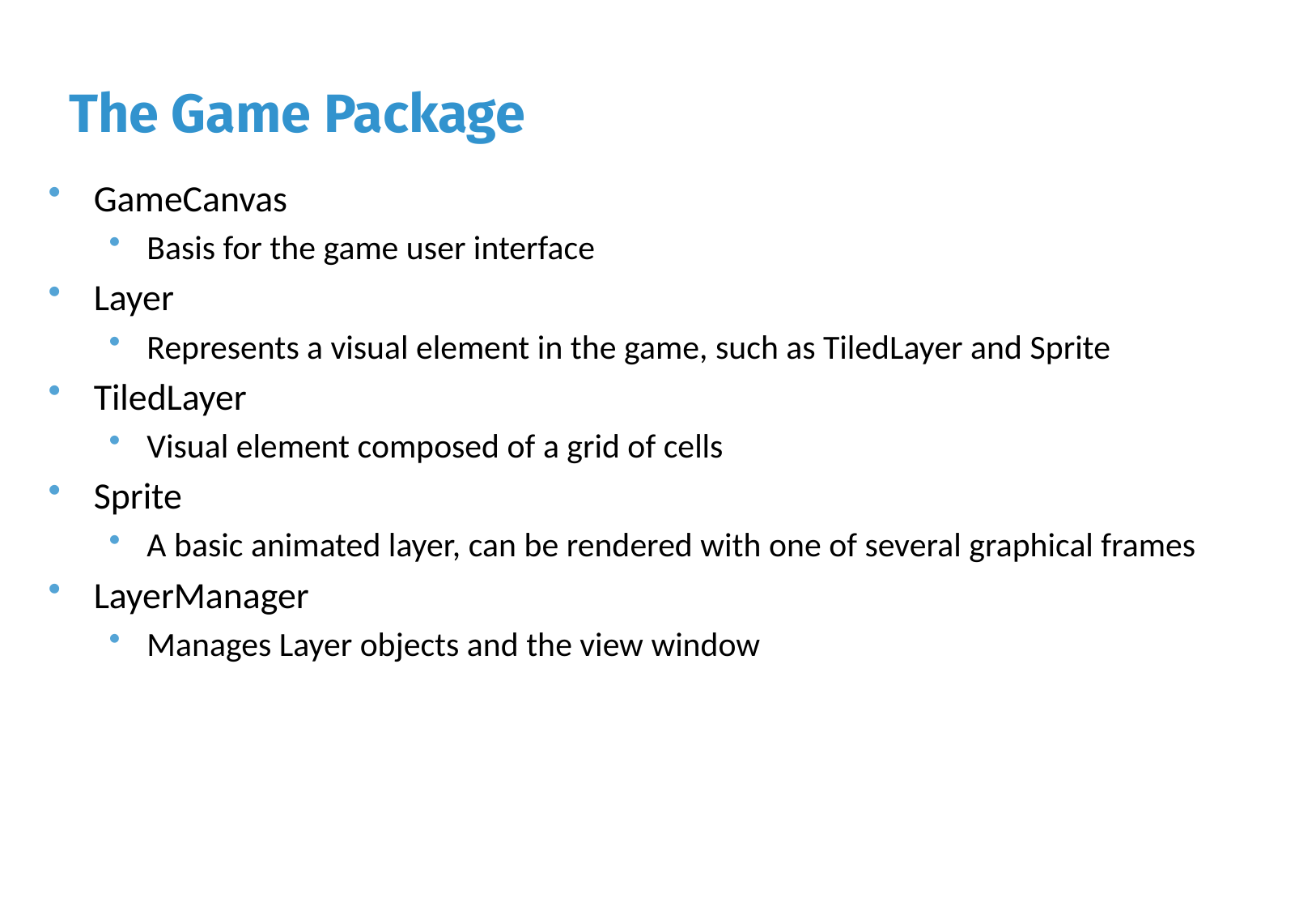

# The Game Package
GameCanvas
Basis for the game user interface
Layer
Represents a visual element in the game, such as TiledLayer and Sprite
TiledLayer
Visual element composed of a grid of cells
Sprite
A basic animated layer, can be rendered with one of several graphical frames
LayerManager
Manages Layer objects and the view window